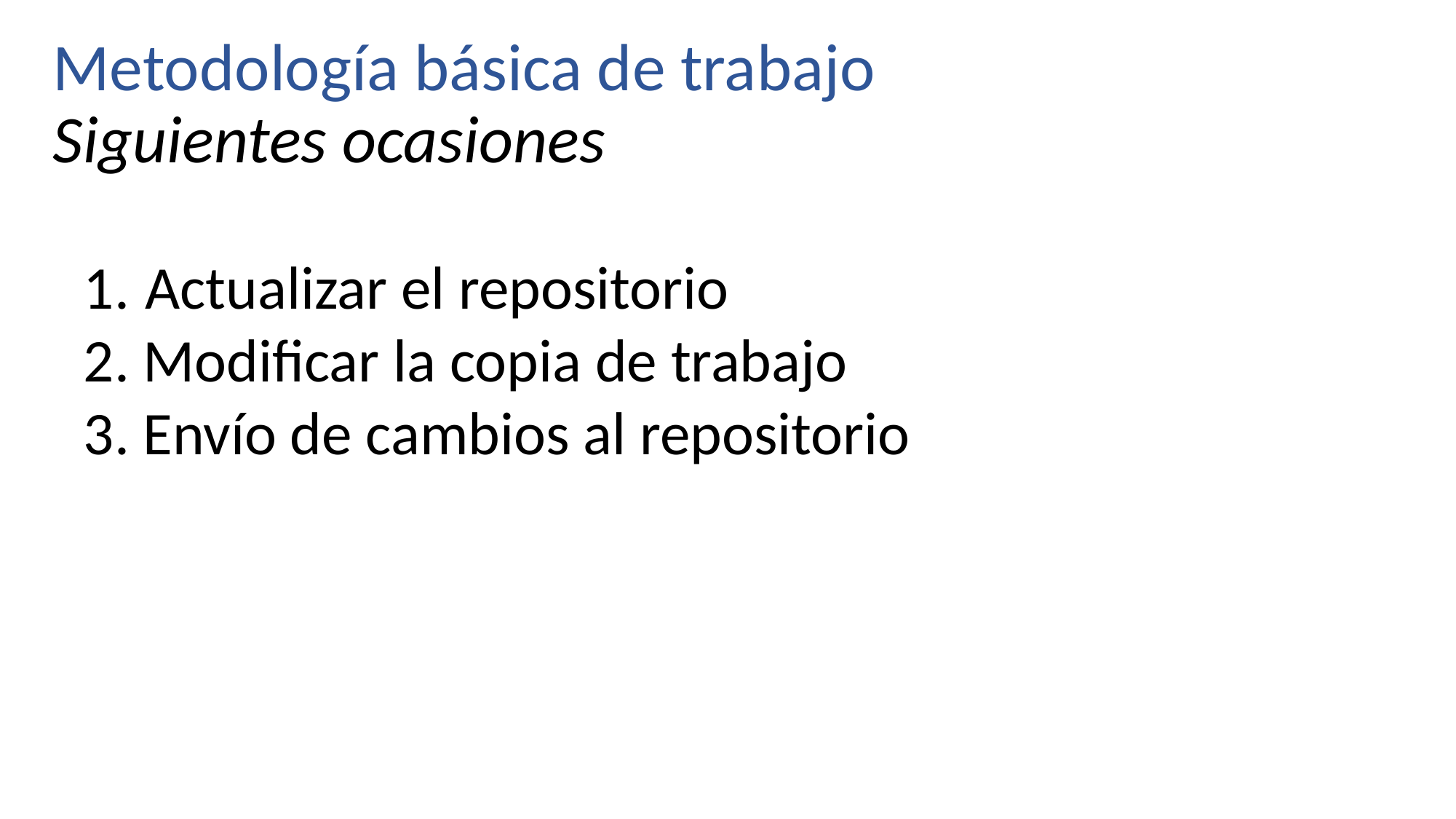

# Metodología básica de trabajo Siguientes ocasiones
Actualizar el repositorio
2. Modificar la copia de trabajo
3. Envío de cambios al repositorio